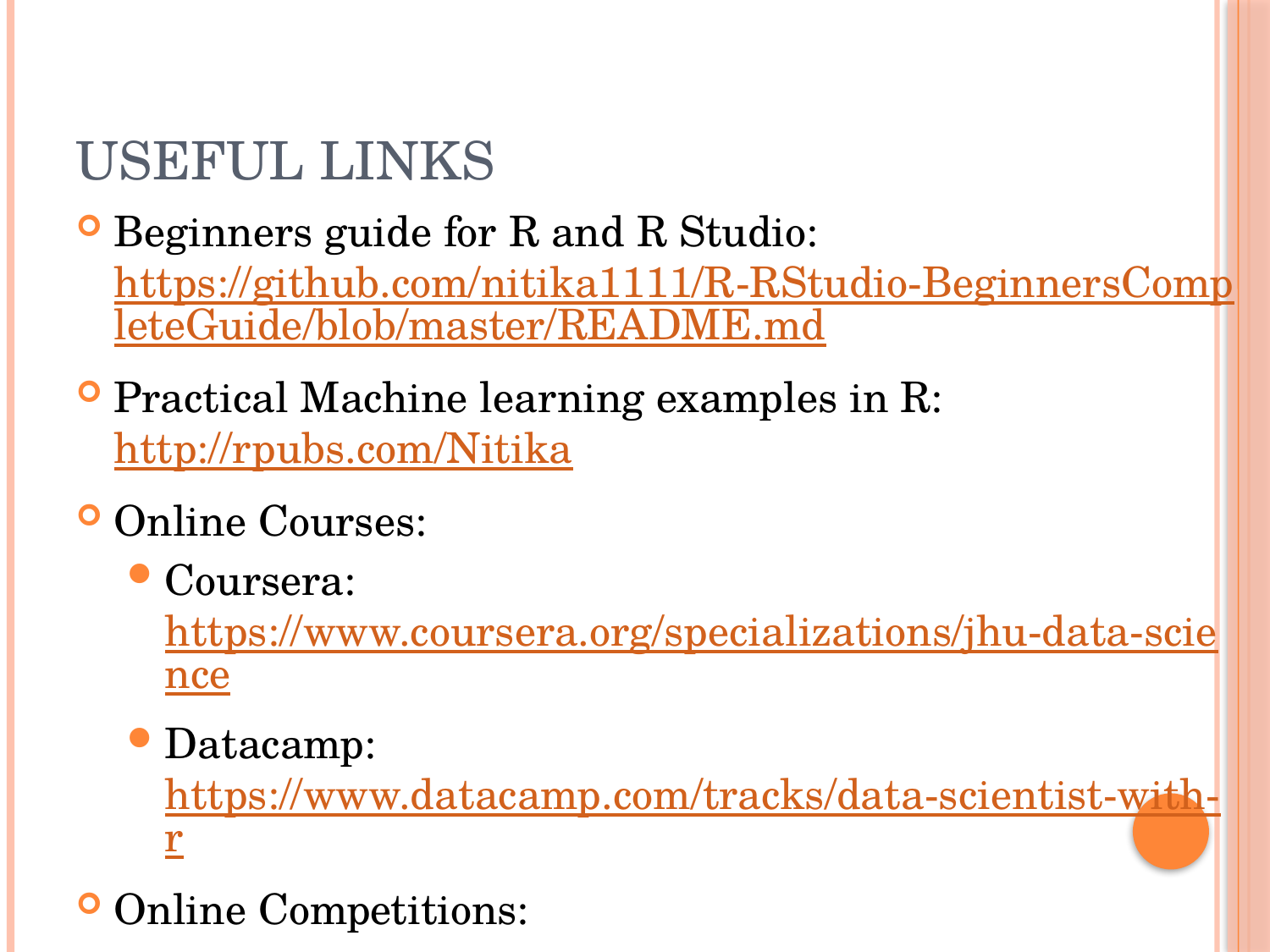

# Useful Links
Beginners guide for R and R Studio: https://github.com/nitika1111/R-RStudio-BeginnersCompleteGuide/blob/master/README.md
Practical Machine learning examples in R: http://rpubs.com/Nitika
Online Courses:
Coursera: https://www.coursera.org/specializations/jhu-data-science
Datacamp: https://www.datacamp.com/tracks/data-scientist-with-r
Online Competitions:
Kaggle: https://www.kaggle.com/